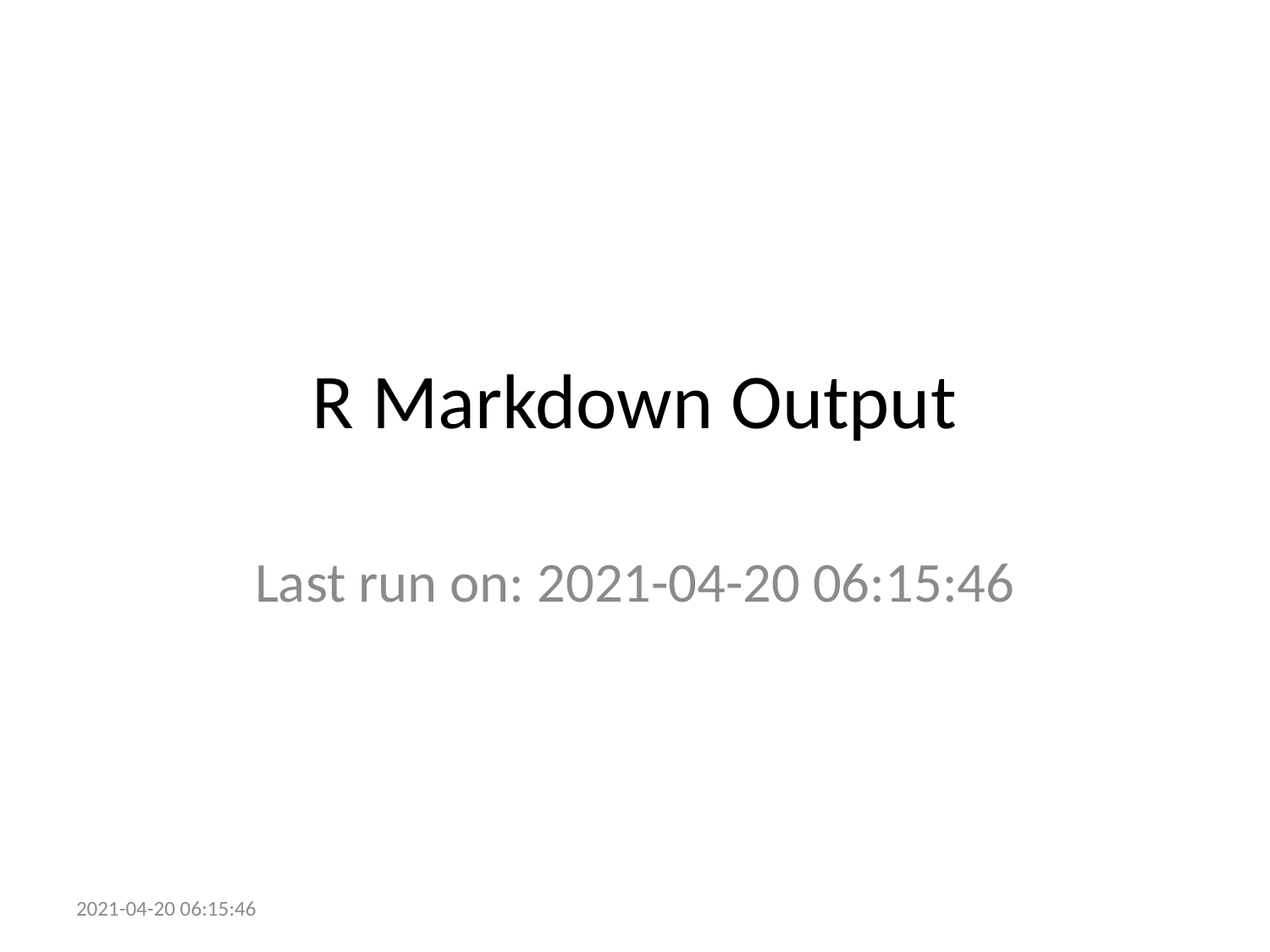

# R Markdown Output
Last run on: 2021-04-20 06:15:46
2021-04-20 06:15:46